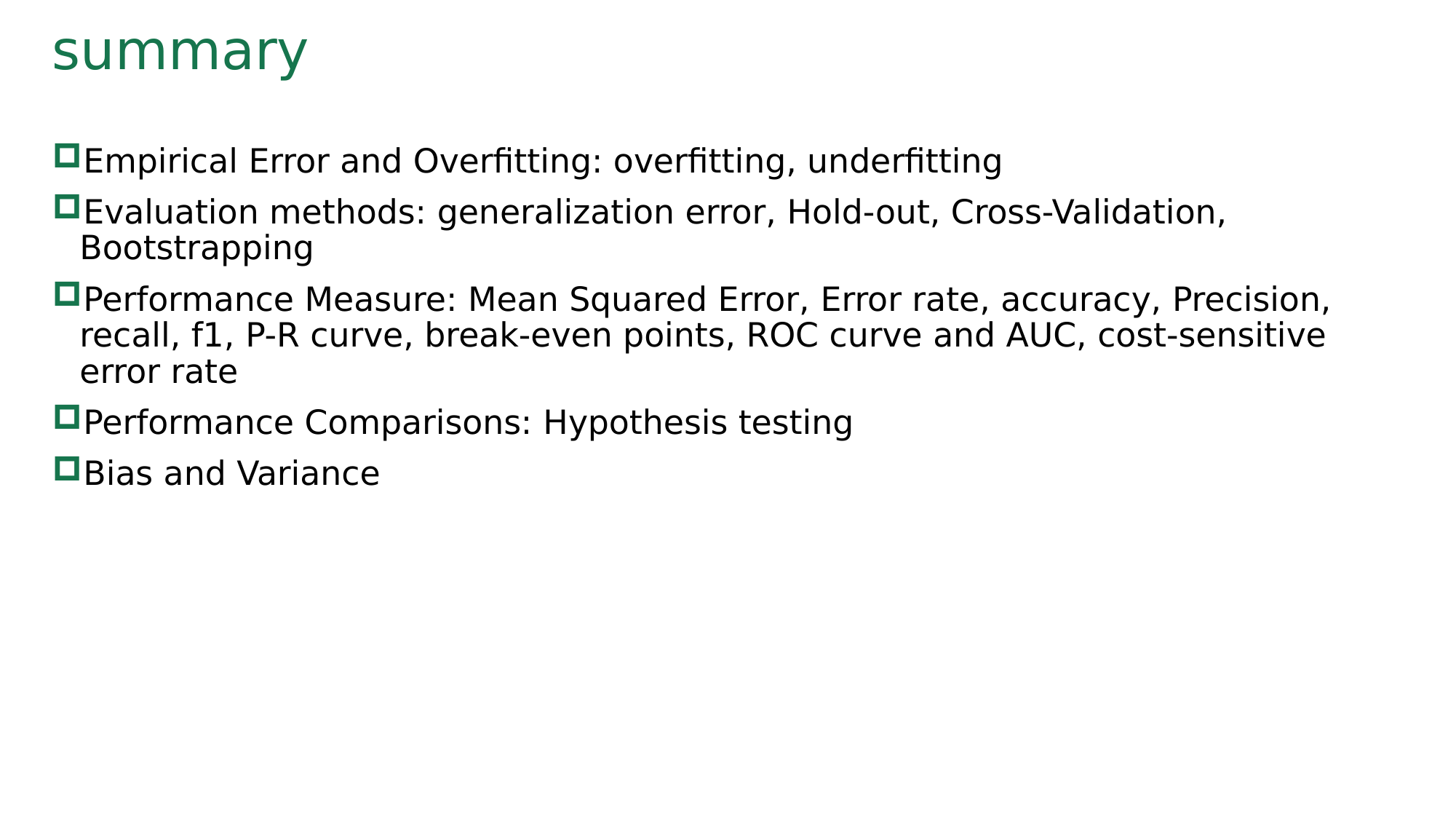

# summary
Empirical Error and Overfitting: overfitting, underfitting
Evaluation methods: generalization error, Hold-out, Cross-Validation, Bootstrapping
Performance Measure: Mean Squared Error, Error rate, accuracy, Precision, recall, f1, P-R curve, break-even points, ROC curve and AUC, cost-sensitive error rate
Performance Comparisons: Hypothesis testing
Bias and Variance